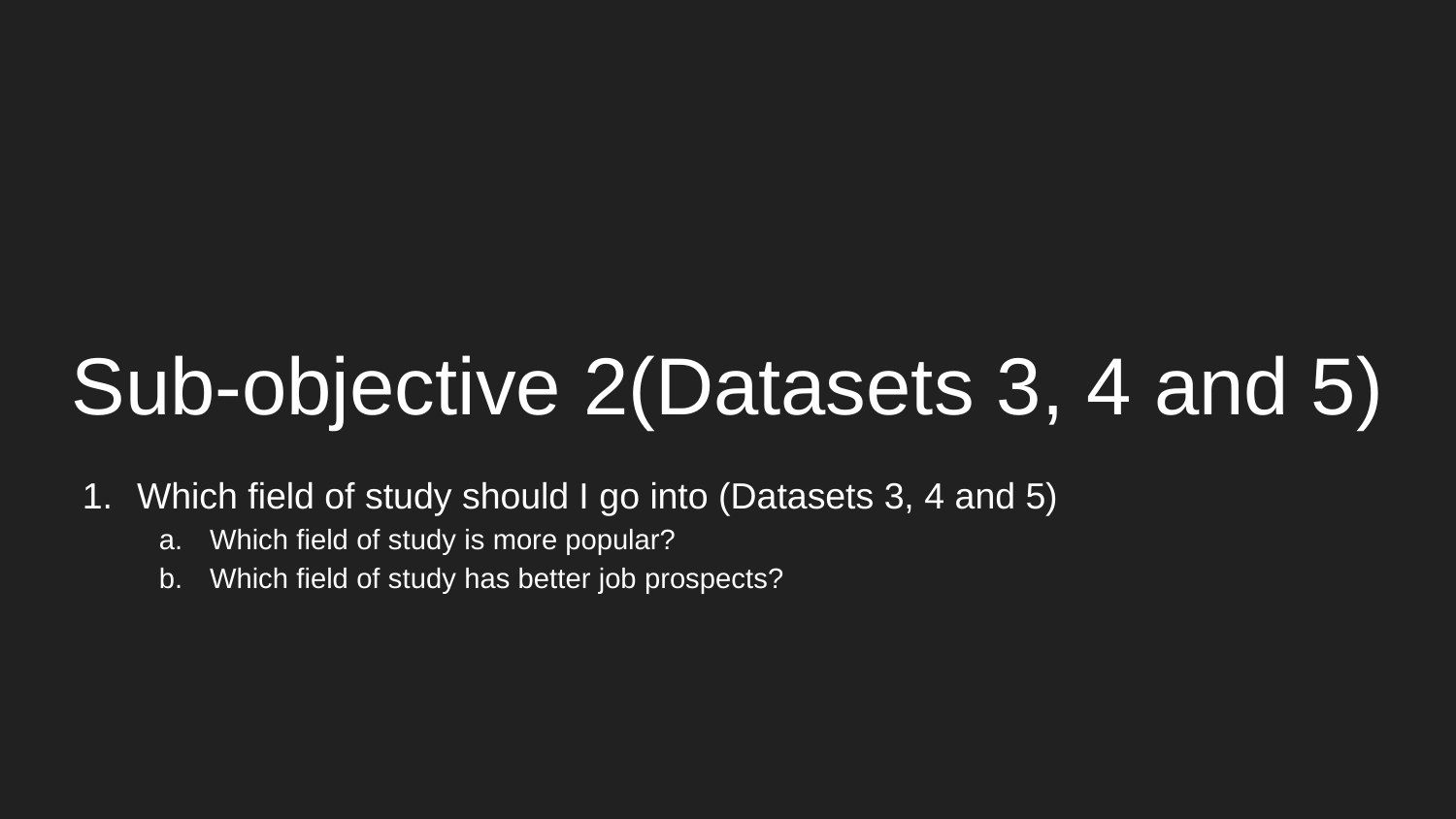

# Sub-objective 2(Datasets 3, 4 and 5)
Which field of study should I go into (Datasets 3, 4 and 5)
Which field of study is more popular?
Which field of study has better job prospects?